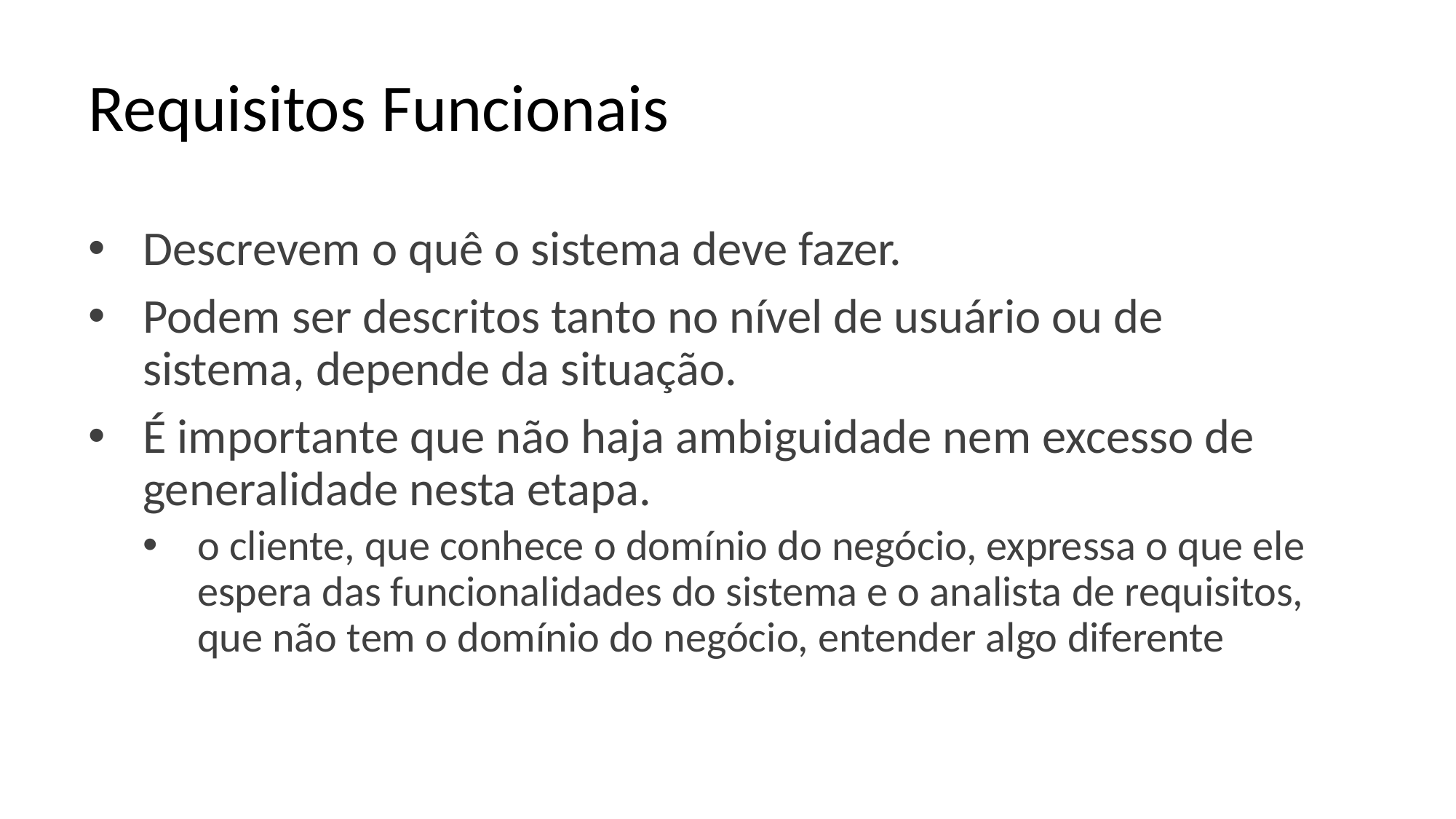

# Requisitos Funcionais
Descrevem o quê o sistema deve fazer.
Podem ser descritos tanto no nível de usuário ou de sistema, depende da situação.
É importante que não haja ambiguidade nem excesso de generalidade nesta etapa.
o cliente, que conhece o domínio do negócio, expressa o que ele espera das funcionalidades do sistema e o analista de requisitos, que não tem o domínio do negócio, entender algo diferente